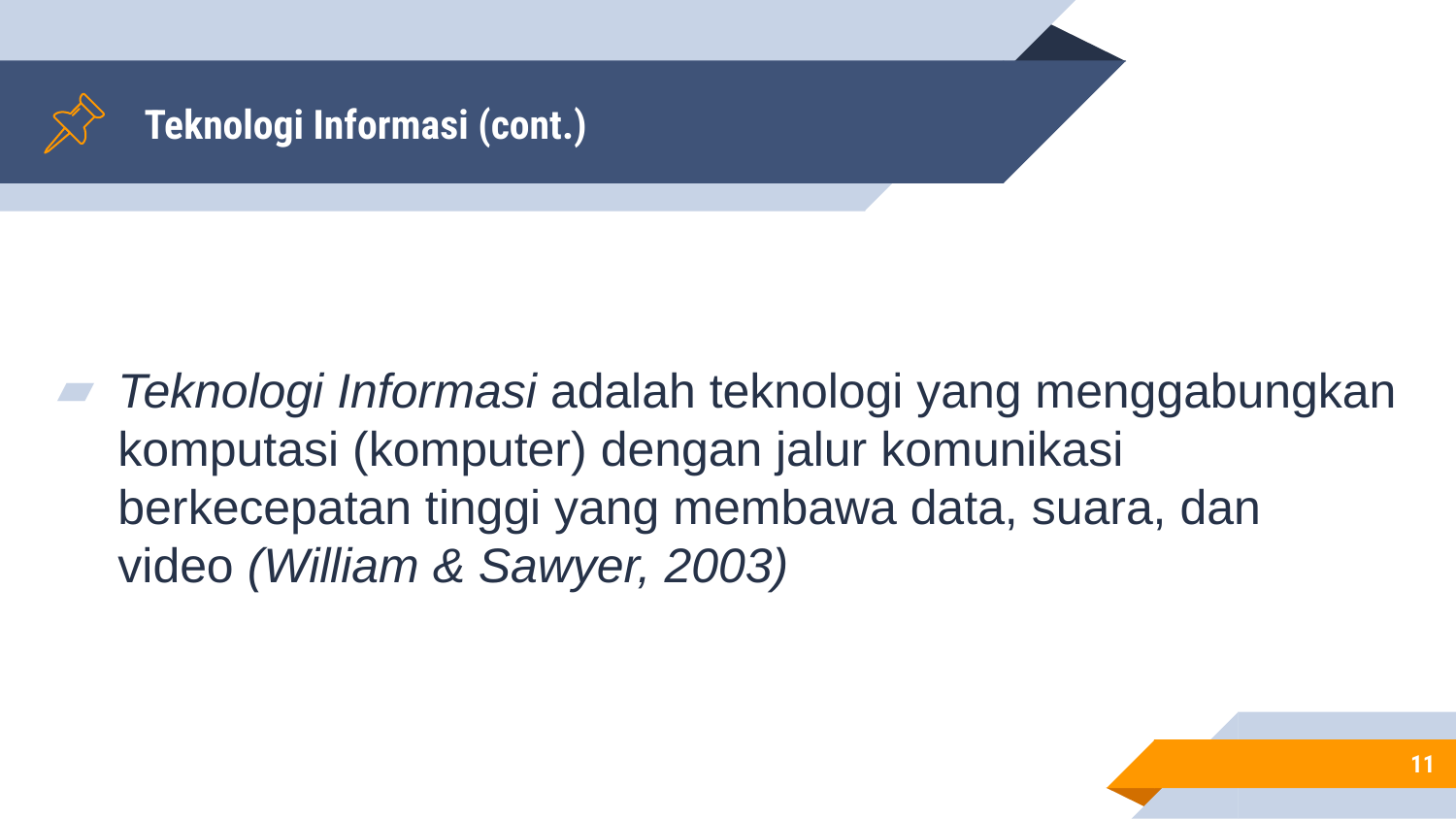

# Teknologi Informasi (cont.)

Teknologi Informasi adalah teknologi yang menggabungkan komputasi (komputer) dengan jalur komunikasi berkecepatan tinggi yang membawa data, suara, dan video (William & Sawyer, 2003)
11